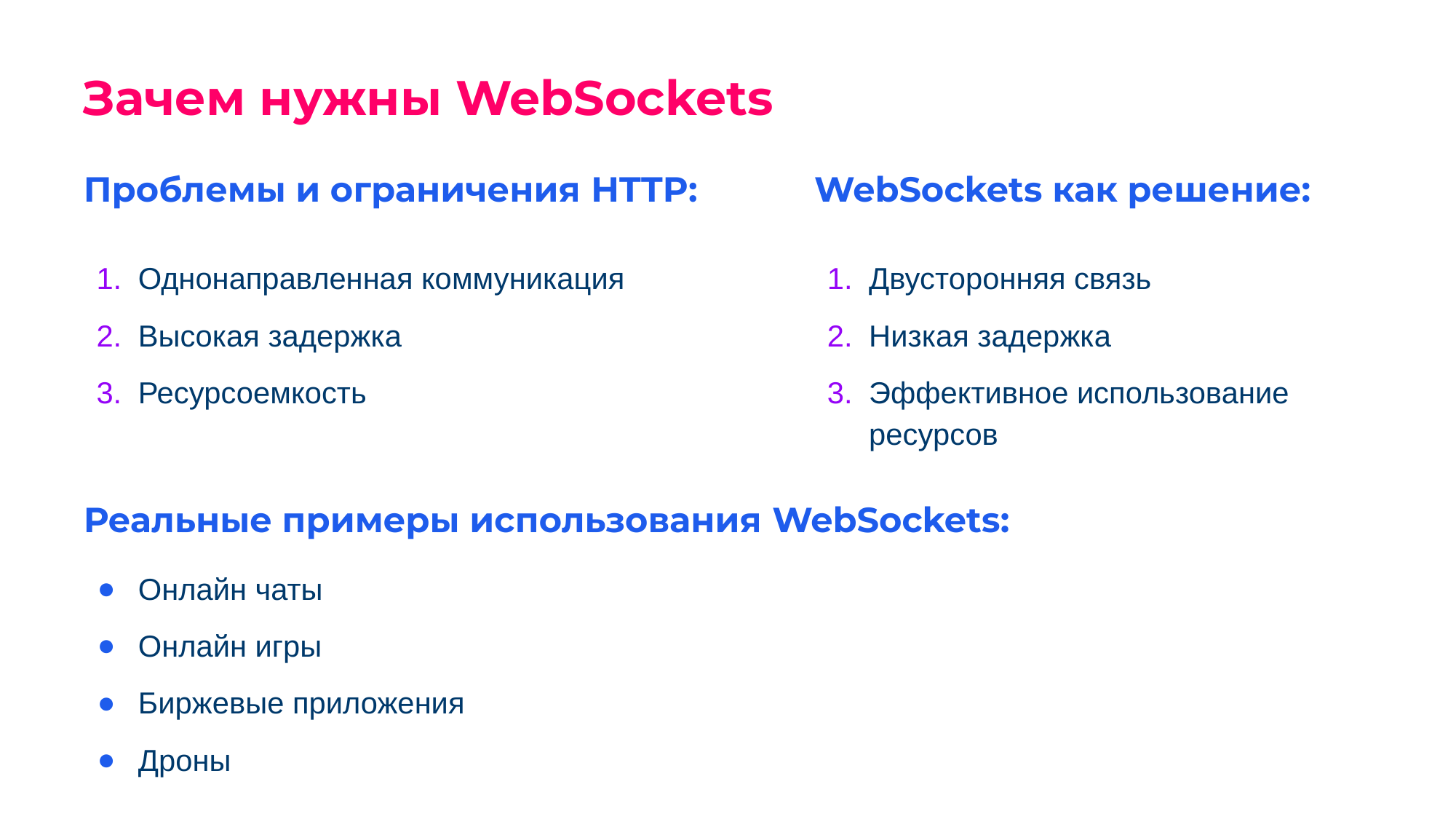

Зачем нужны WebSockets
Проблемы и ограничения HTTP:
WebSockets как решение:
Однонаправленная коммуникация
Высокая задержка
Ресурсоемкость
Двусторонняя связь
Низкая задержка
Эффективное использование ресурсов
Реальные примеры использования WebSockets:
Онлайн чаты
Онлайн игры
Биржевые приложения
Дроны